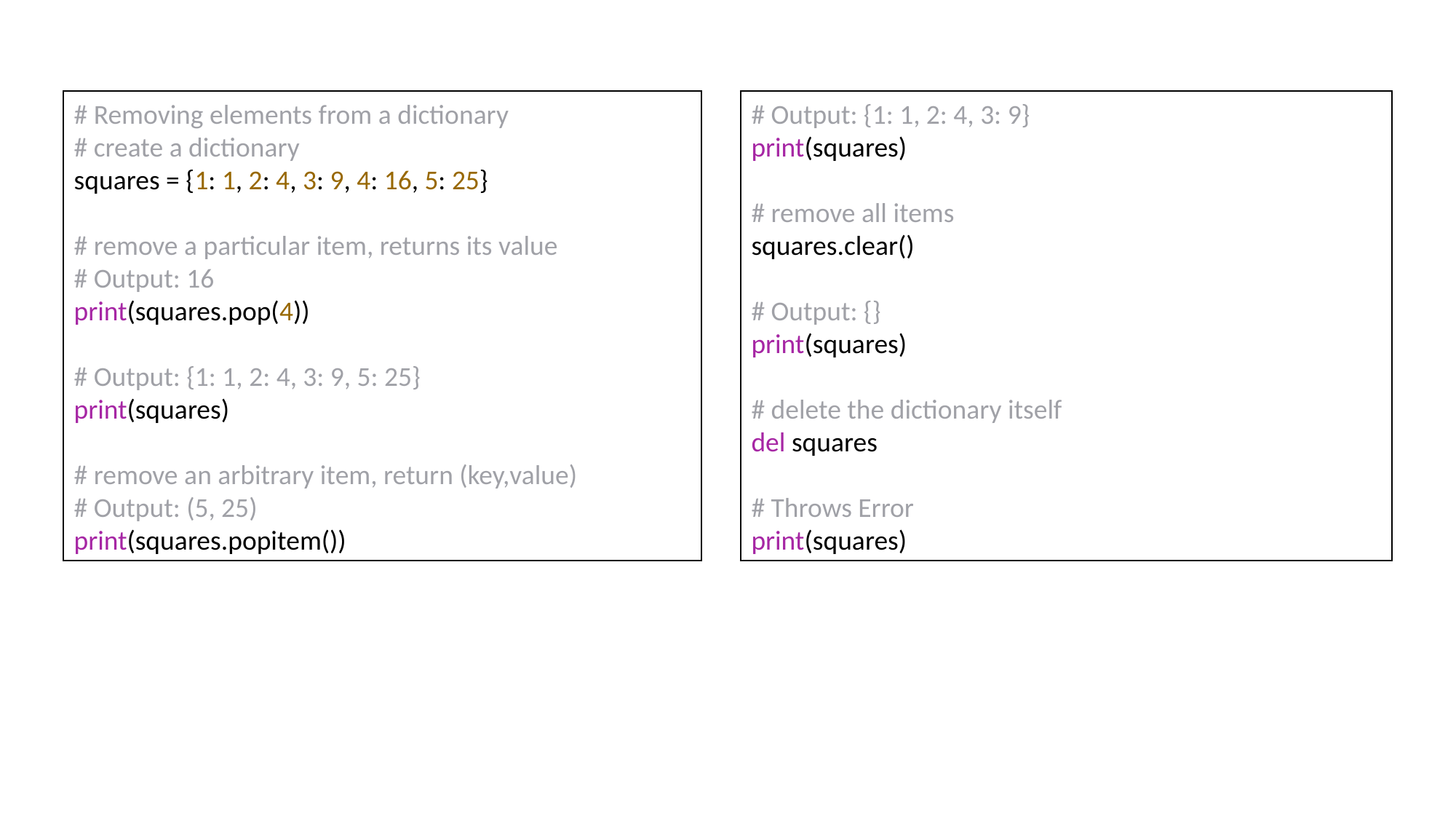

# Removing elements from a dictionary
# create a dictionary
squares = {1: 1, 2: 4, 3: 9, 4: 16, 5: 25}

# remove a particular item, returns its value
# Output: 16
print(squares.pop(4))

# Output: {1: 1, 2: 4, 3: 9, 5: 25}
print(squares)

# remove an arbitrary item, return (key,value)
# Output: (5, 25)
print(squares.popitem())
# Output: {1: 1, 2: 4, 3: 9}
print(squares)

# remove all items
squares.clear()

# Output: {}
print(squares)

# delete the dictionary itself
del squares

# Throws Error
print(squares)